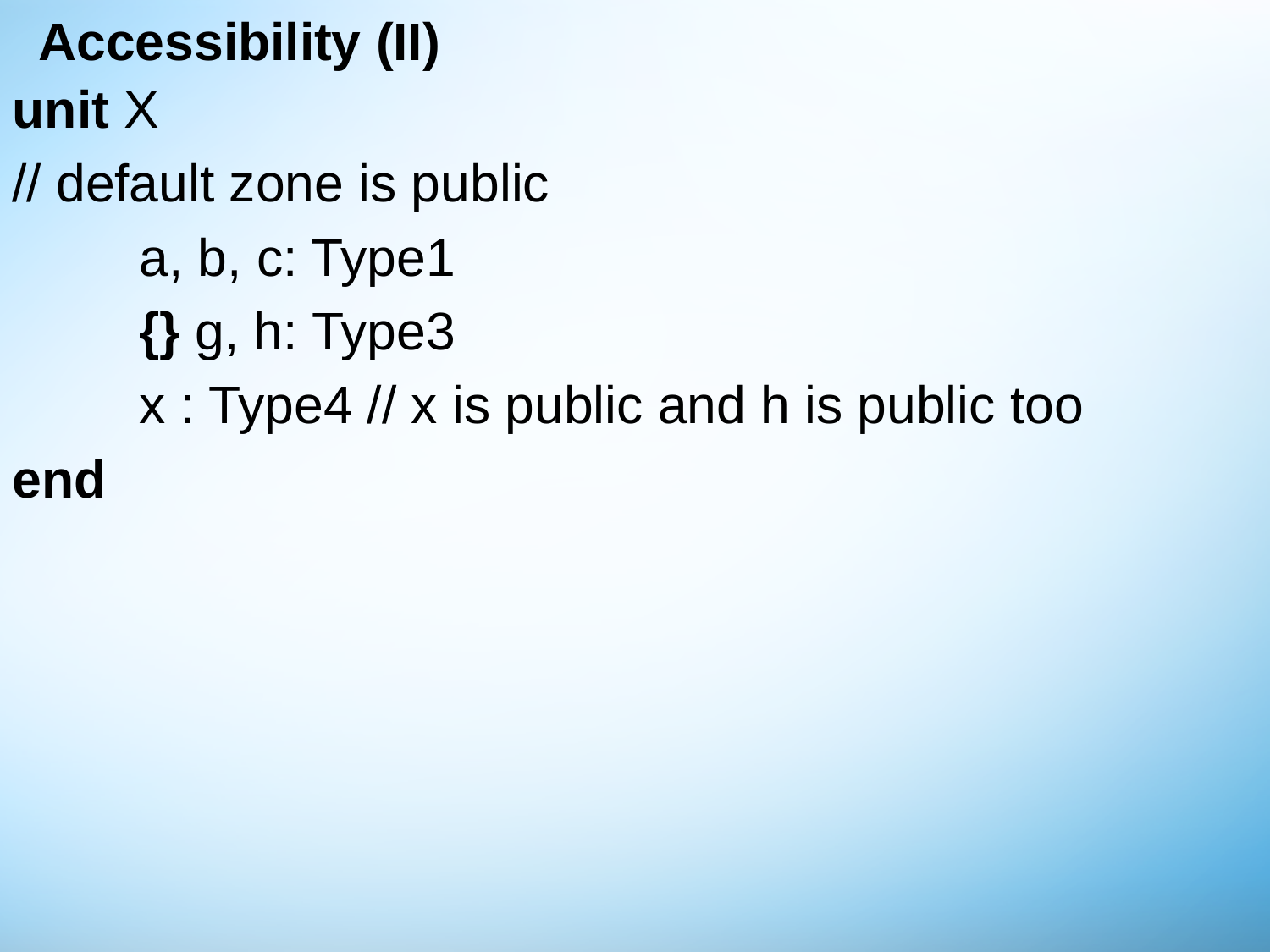

# Accessibility (II)
unit X
// default zone is public
	a, b, c: Type1
	{} g, h: Type3
	x : Type4 // x is public and h is public too
end